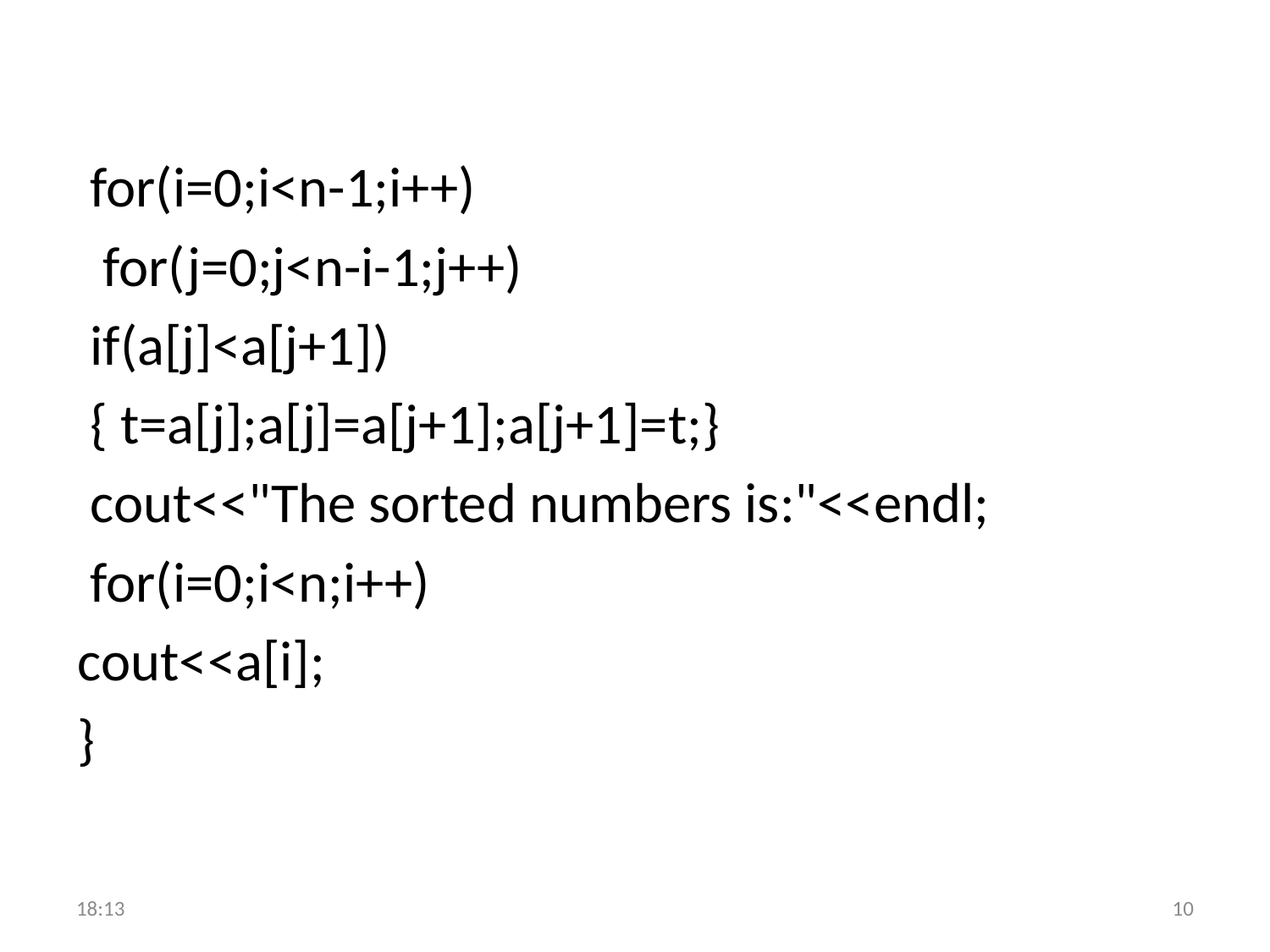

for(i=0;i<n-1;i++)
  for(j=0;j<n-i-1;j++)
 if(a[j]<a[j+1])
 { t=a[j];a[j]=a[j+1];a[j+1]=t;}
 cout<<"The sorted numbers is:"<<endl;
 for(i=0;i<n;i++)
cout<<a[i];
}
18:13
10